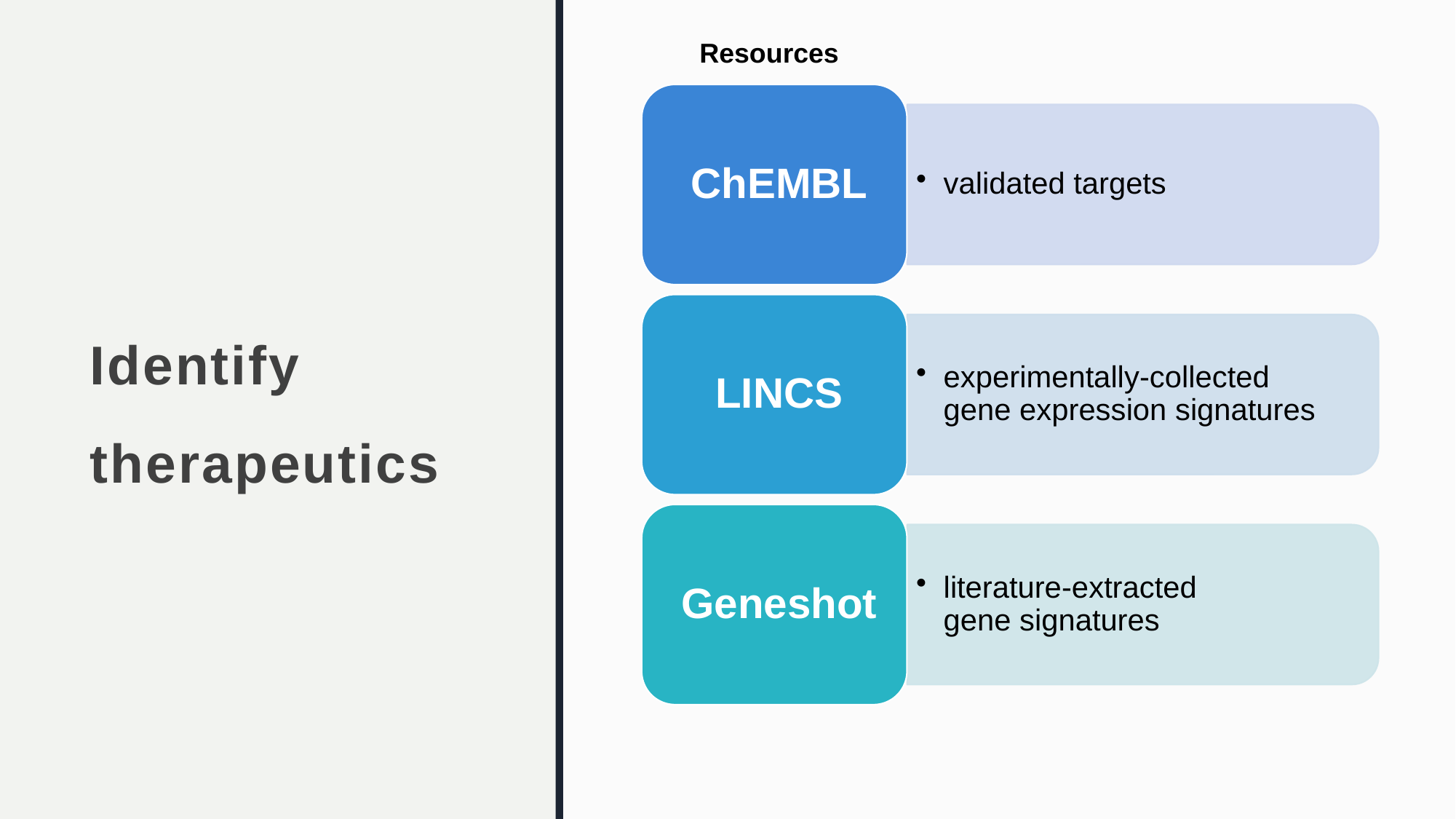

Resources
# Identify therapeutics
validated targets
ChEMBL
experimentally-collected
gene expression signatures
LINCS
literature-extracted
gene signatures
Geneshot